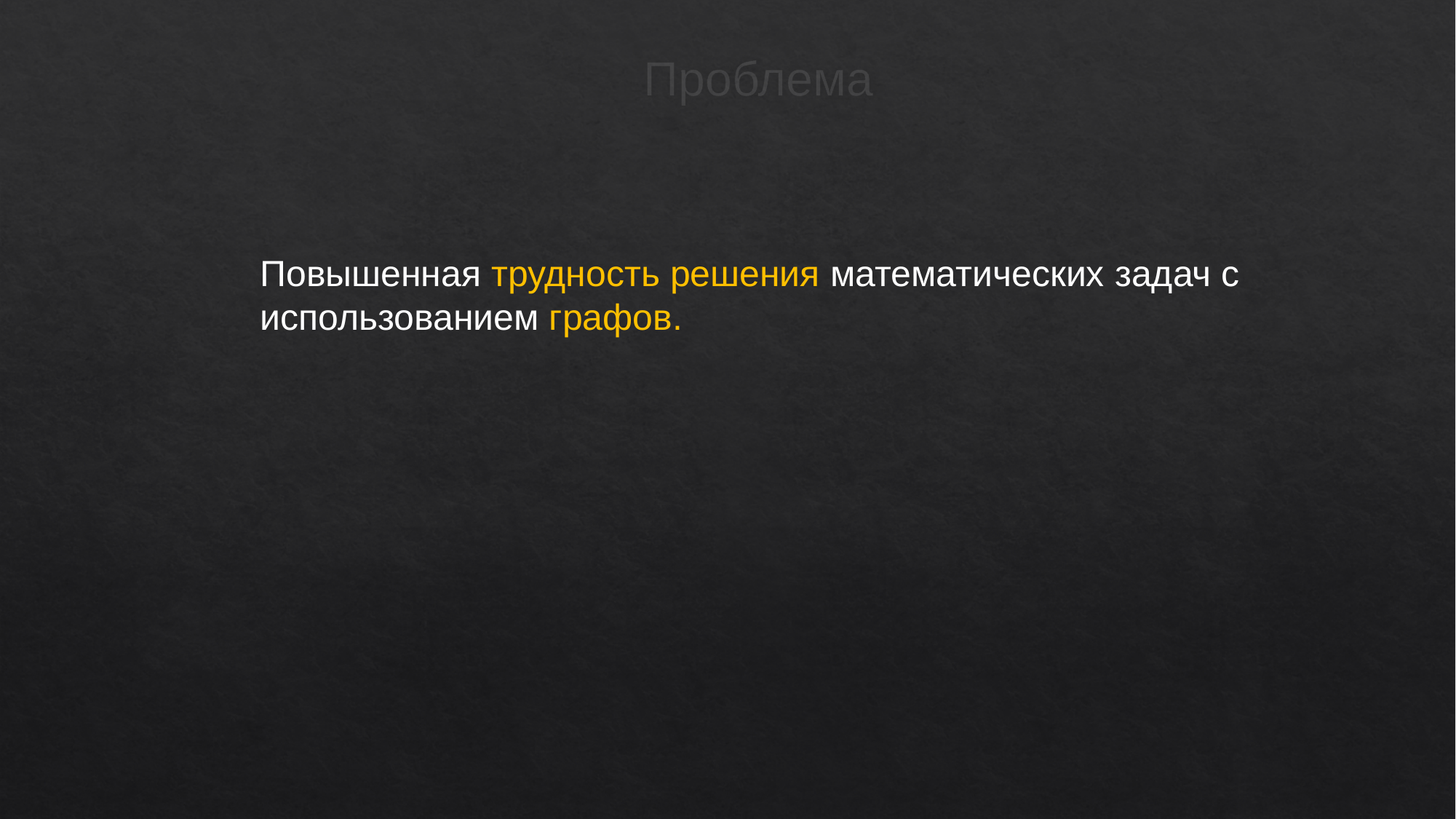

Проблема
Повышенная трудность решения математических задач с использованием графов.